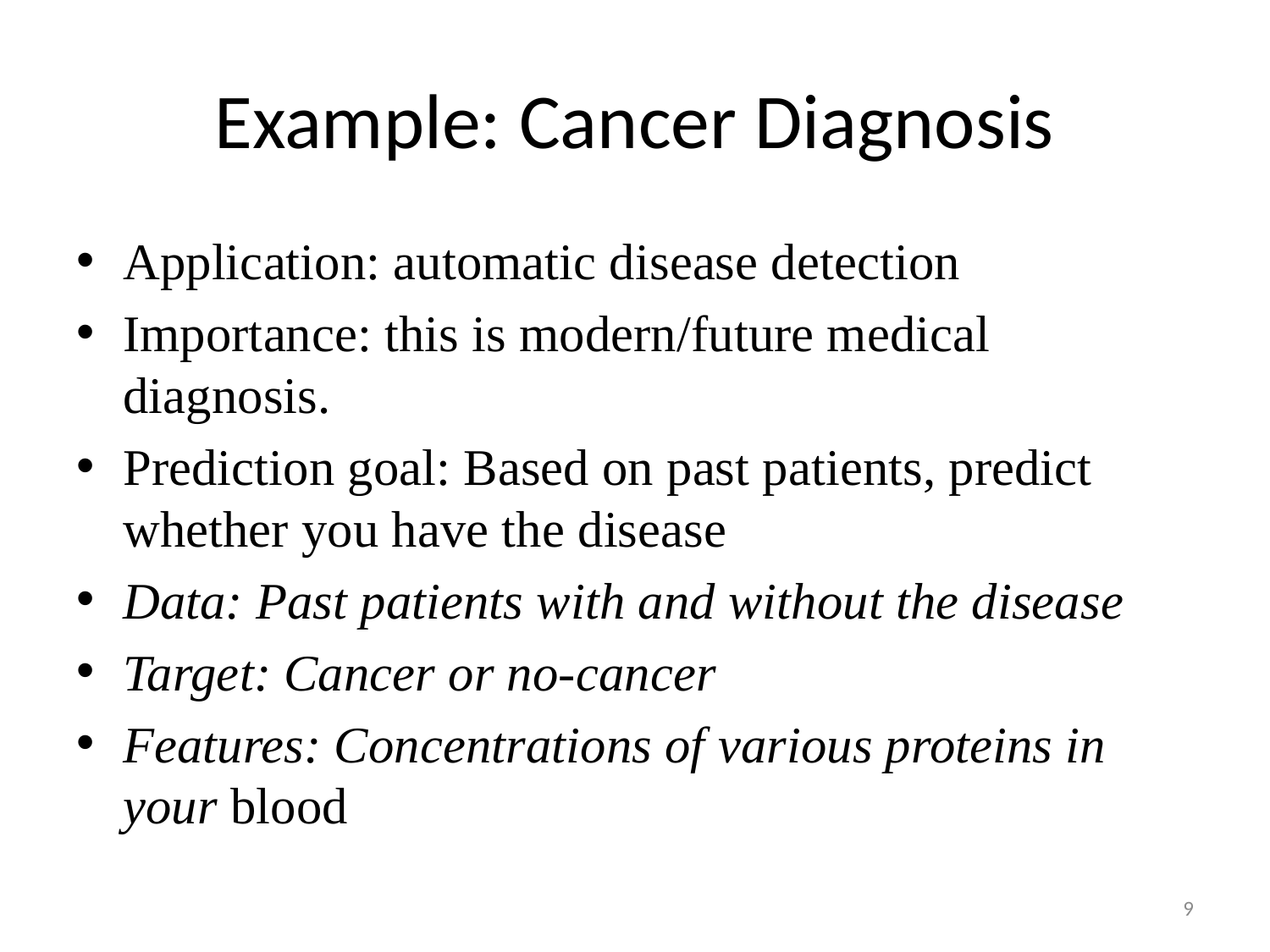

# Example: Cancer Diagnosis
Application: automatic disease detection
Importance: this is modern/future medical diagnosis.
Prediction goal: Based on past patients, predict whether you have the disease
Data: Past patients with and without the disease
Target: Cancer or no-cancer
Features: Concentrations of various proteins in your blood
9